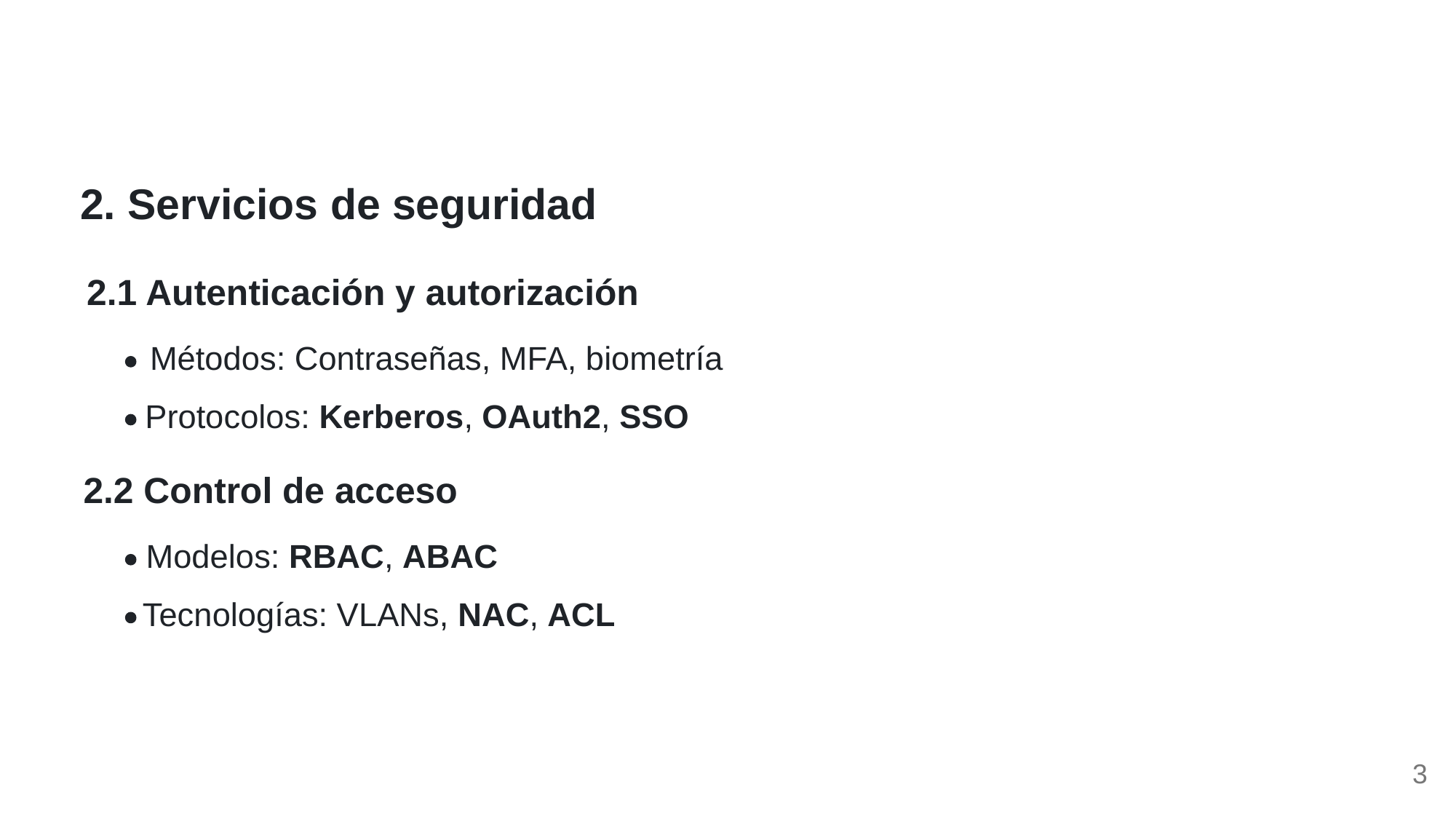

2. Servicios de seguridad
2.1 Autenticación y autorización
Métodos: Contraseñas, MFA, biometría

Protocolos: Kerberos, OAuth2, SSO

2.2 Control de acceso
Modelos: RBAC, ABAC

Tecnologías: VLANs, NAC, ACL

3